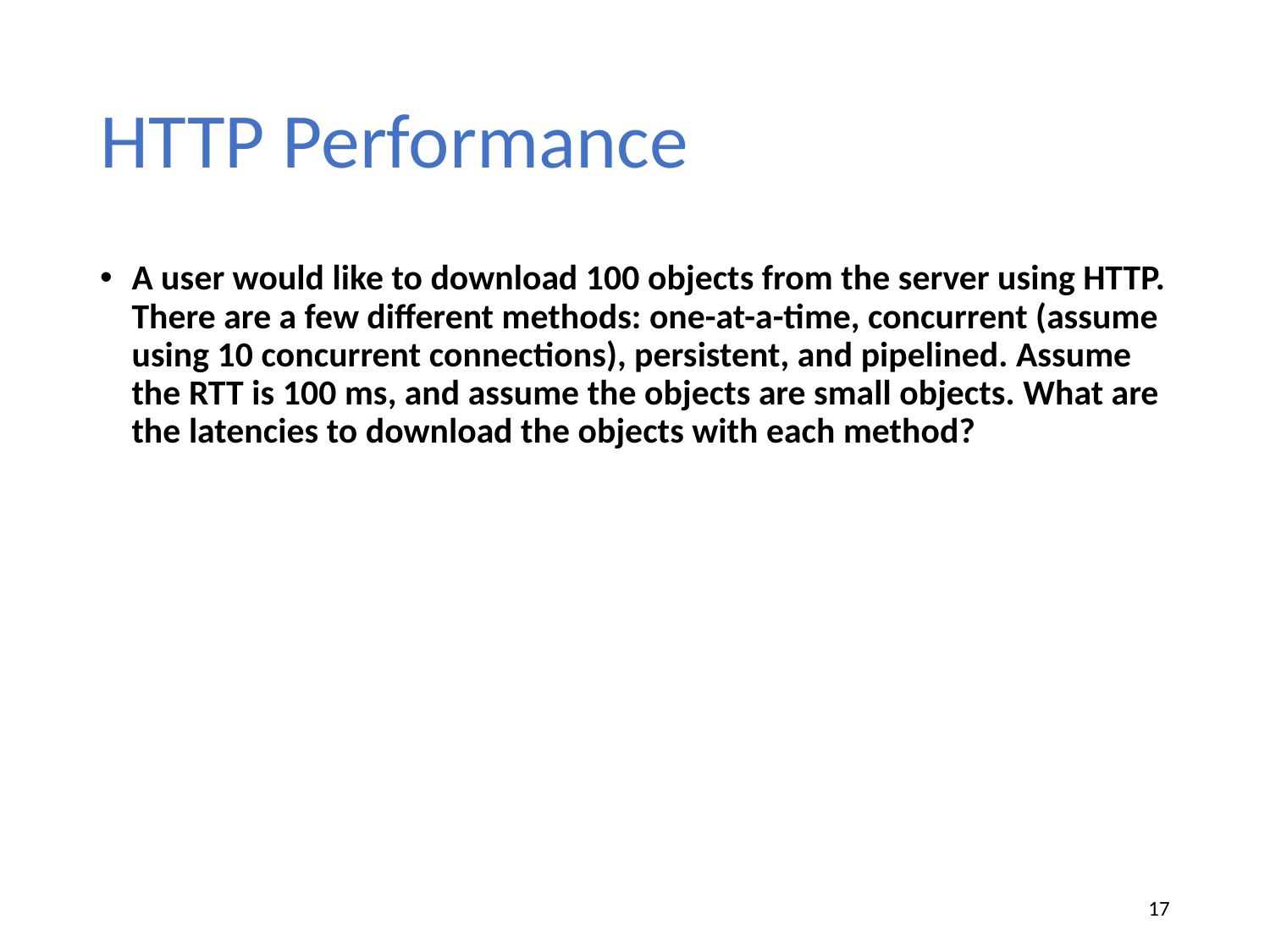

# HTTP Performance
A user would like to download 100 objects from the server using HTTP. There are a few different methods: one-at-a-time, concurrent (assume using 10 concurrent connections), persistent, and pipelined. Assume the RTT is 100 ms, and assume the objects are small objects. What are the latencies to download the objects with each method?
17